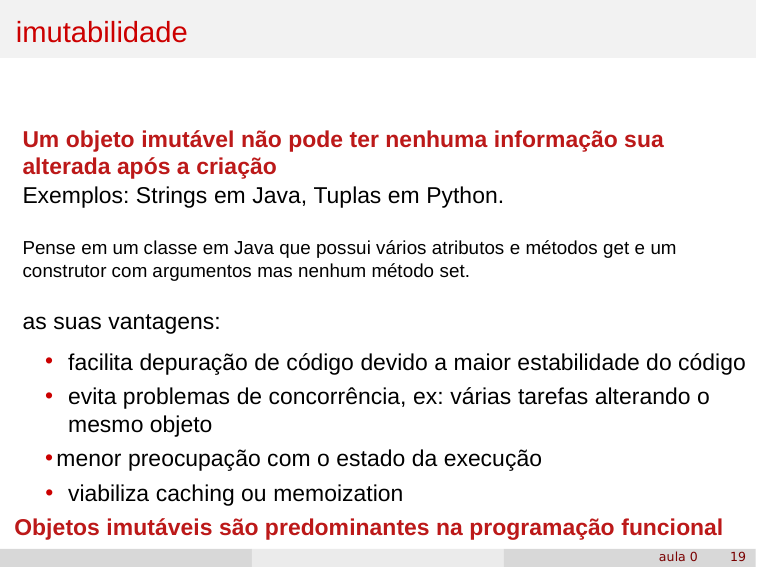

# imutabilidade

Um objeto imutável não pode ter nenhuma informação sua alterada após a criação
Exemplos: Strings em Java, Tuplas em Python.

Pense em um classe em Java que possui vários atributos e métodos get e um construtor com argumentos mas nenhum método set.
as suas vantagens:
facilita depuração de código devido a maior estabilidade do código
evita problemas de concorrência, ex: várias tarefas alterando o mesmo objeto
menor preocupação com o estado da execução
viabiliza caching ou memoization
Objetos imutáveis são predominantes na programação funcional

aula 0
19